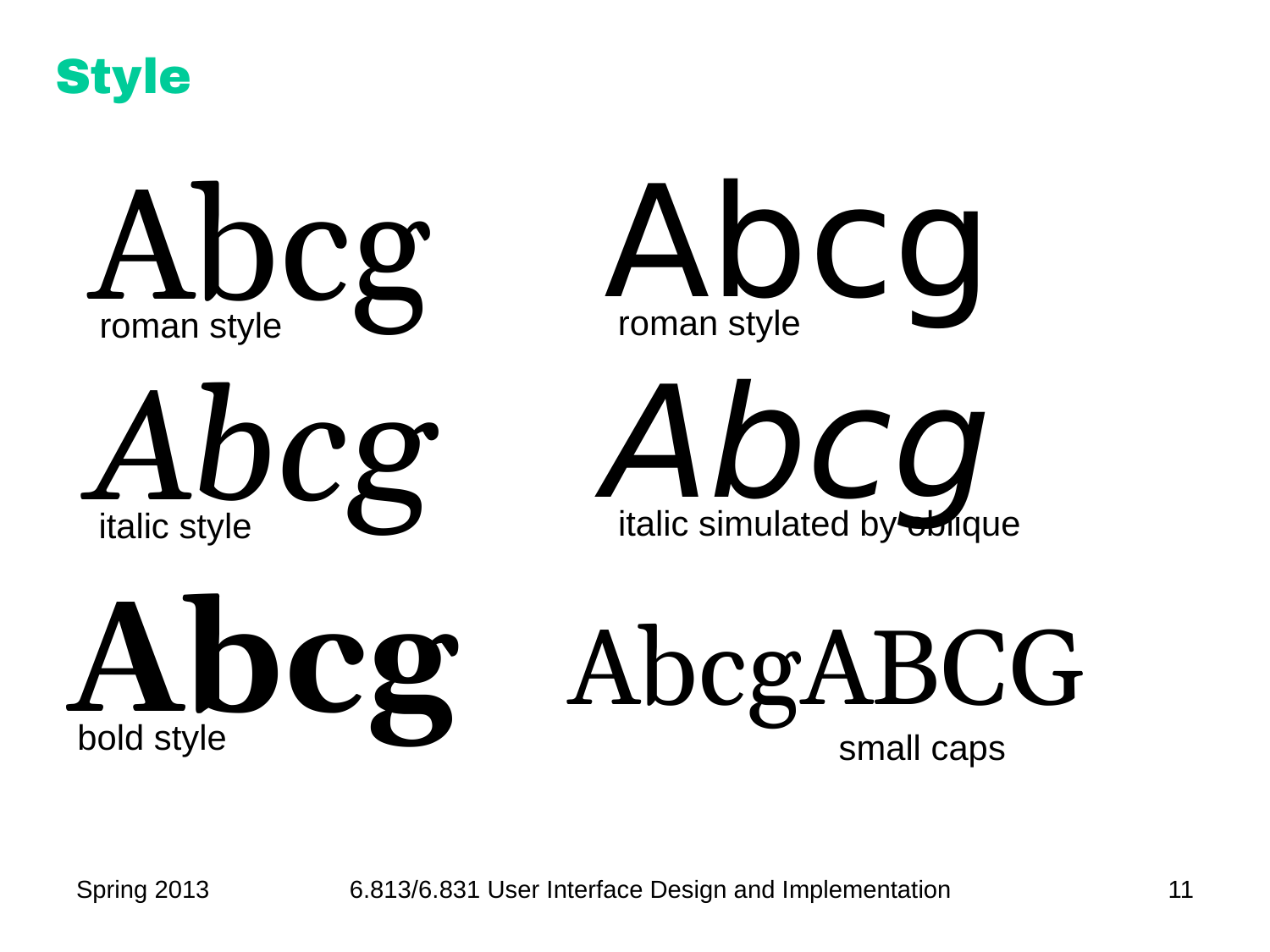

# Style
Abcg
roman style
Abcg
roman style
Abcg
italic simulated by oblique
Abcg
italic style
Abcg
bold style
Abcgabcg
small caps
Spring 2013
6.813/6.831 User Interface Design and Implementation
11